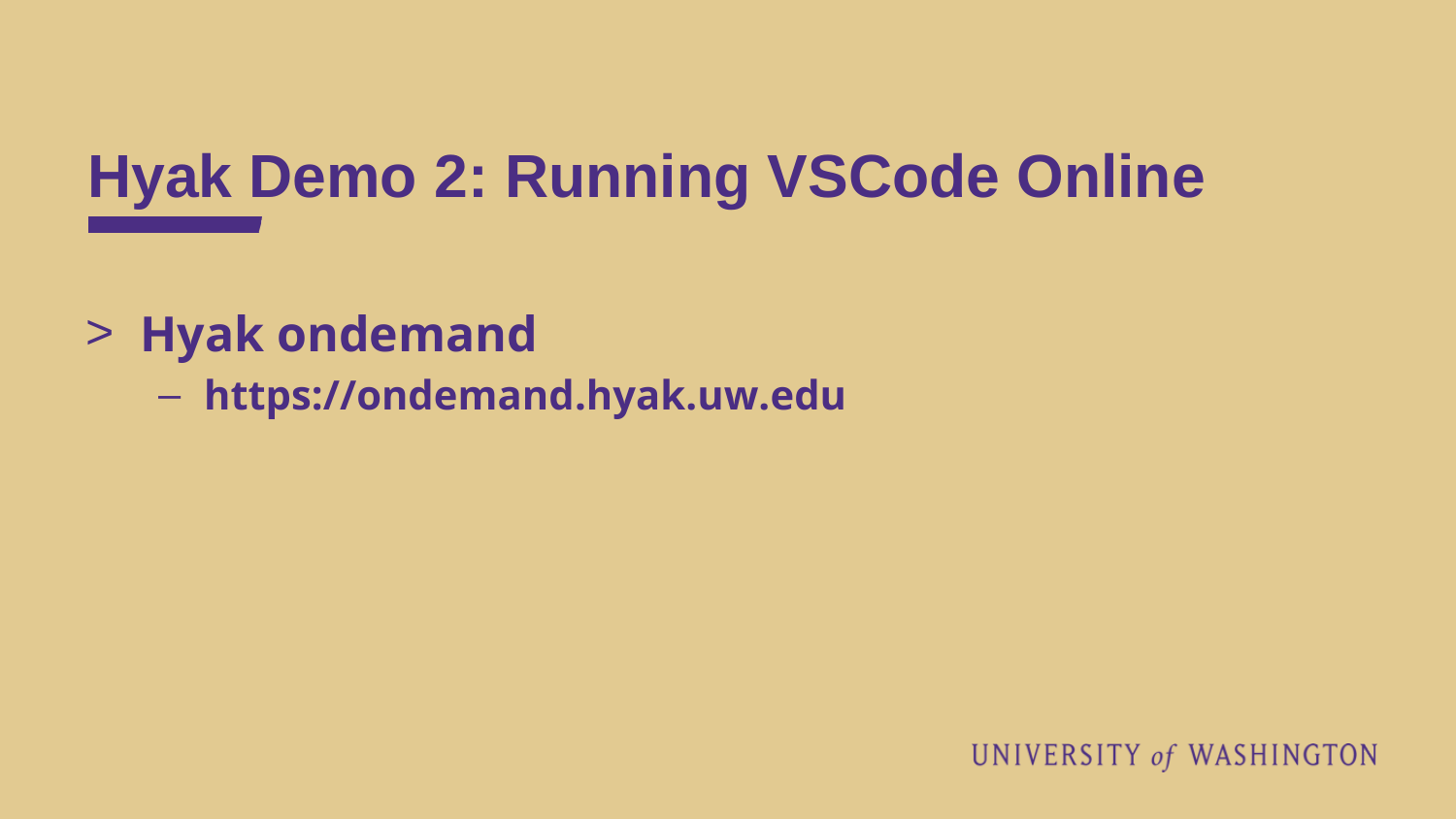

# Hyak Demo 2: Running VSCode Online
Hyak ondemand
https://ondemand.hyak.uw.edu